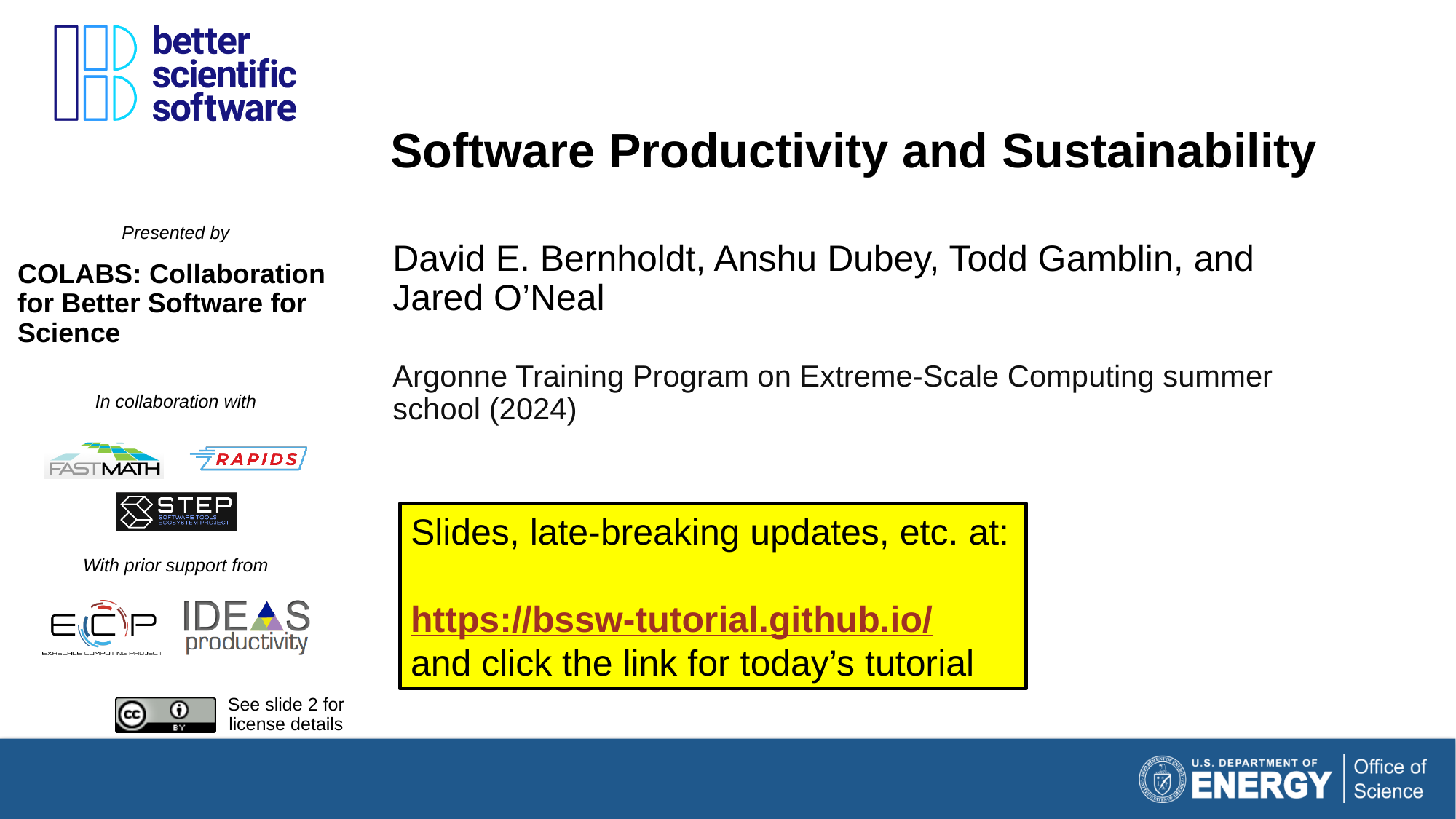

# Software Productivity and Sustainability
David E. Bernholdt, Anshu Dubey, Todd Gamblin, and Jared O’Neal
Argonne Training Program on Extreme-Scale Computing summer school (2024)
Slides, late-breaking updates, etc. at:
https://bssw-tutorial.github.io/
and click the link for today’s tutorial